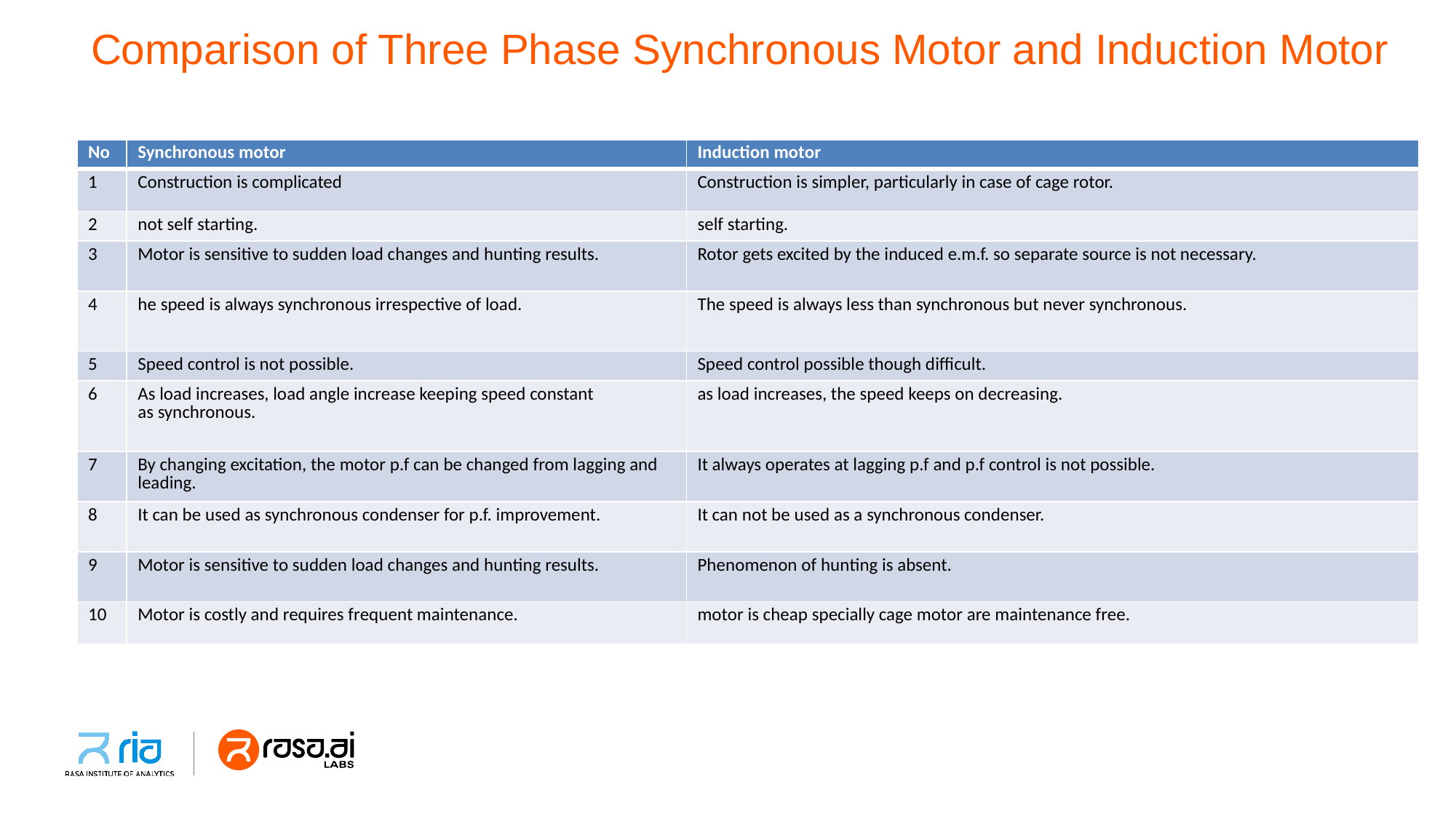

# Comparison of Three Phase Synchronous Motor and Induction Motor
| No | Synchronous motor | Induction motor |
| --- | --- | --- |
| 1 | Construction is complicated | Construction is simpler, particularly in case of cage rotor. |
| 2 | not self starting. | self starting. |
| 3 | Motor is sensitive to sudden load changes and hunting results. | Rotor gets excited by the induced e.m.f. so separate source is not necessary. |
| 4 | he speed is always synchronous irrespective of load. | The speed is always less than synchronous but never synchronous. |
| 5 | Speed control is not possible. | Speed control possible though difficult. |
| 6 | As load increases, load angle increase keeping speed constant as synchronous. | as load increases, the speed keeps on decreasing. |
| 7 | By changing excitation, the motor p.f can be changed from lagging and leading. | It always operates at lagging p.f and p.f control is not possible. |
| 8 | It can be used as synchronous condenser for p.f. improvement. | It can not be used as a synchronous condenser. |
| 9 | Motor is sensitive to sudden load changes and hunting results. | Phenomenon of hunting is absent. |
| 10 | Motor is costly and requires frequent maintenance. | motor is cheap specially cage motor are maintenance free. |